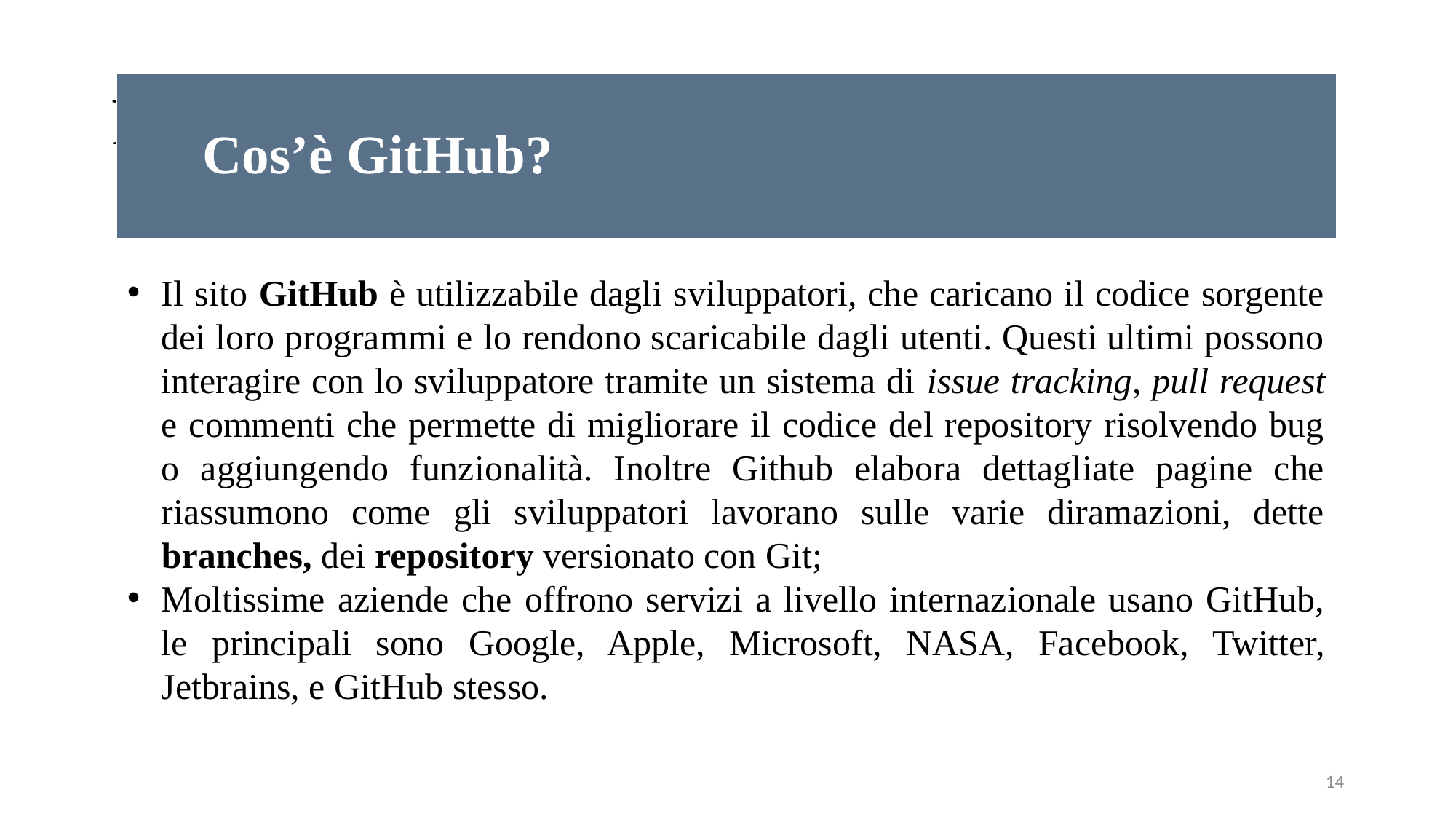

# Processi Stocastici
      Cos’è GitHub?
Il sito GitHub è utilizzabile dagli sviluppatori, che caricano il codice sorgente dei loro programmi e lo rendono scaricabile dagli utenti. Questi ultimi possono interagire con lo sviluppatore tramite un sistema di issue tracking, pull request e commenti che permette di migliorare il codice del repository risolvendo bug o aggiungendo funzionalità. Inoltre Github elabora dettagliate pagine che riassumono come gli sviluppatori lavorano sulle varie diramazioni, dette branches, dei repository versionato con Git;
Moltissime aziende che offrono servizi a livello internazionale usano GitHub, le principali sono Google, Apple, Microsoft, NASA, Facebook, Twitter, Jetbrains, e GitHub stesso.

14